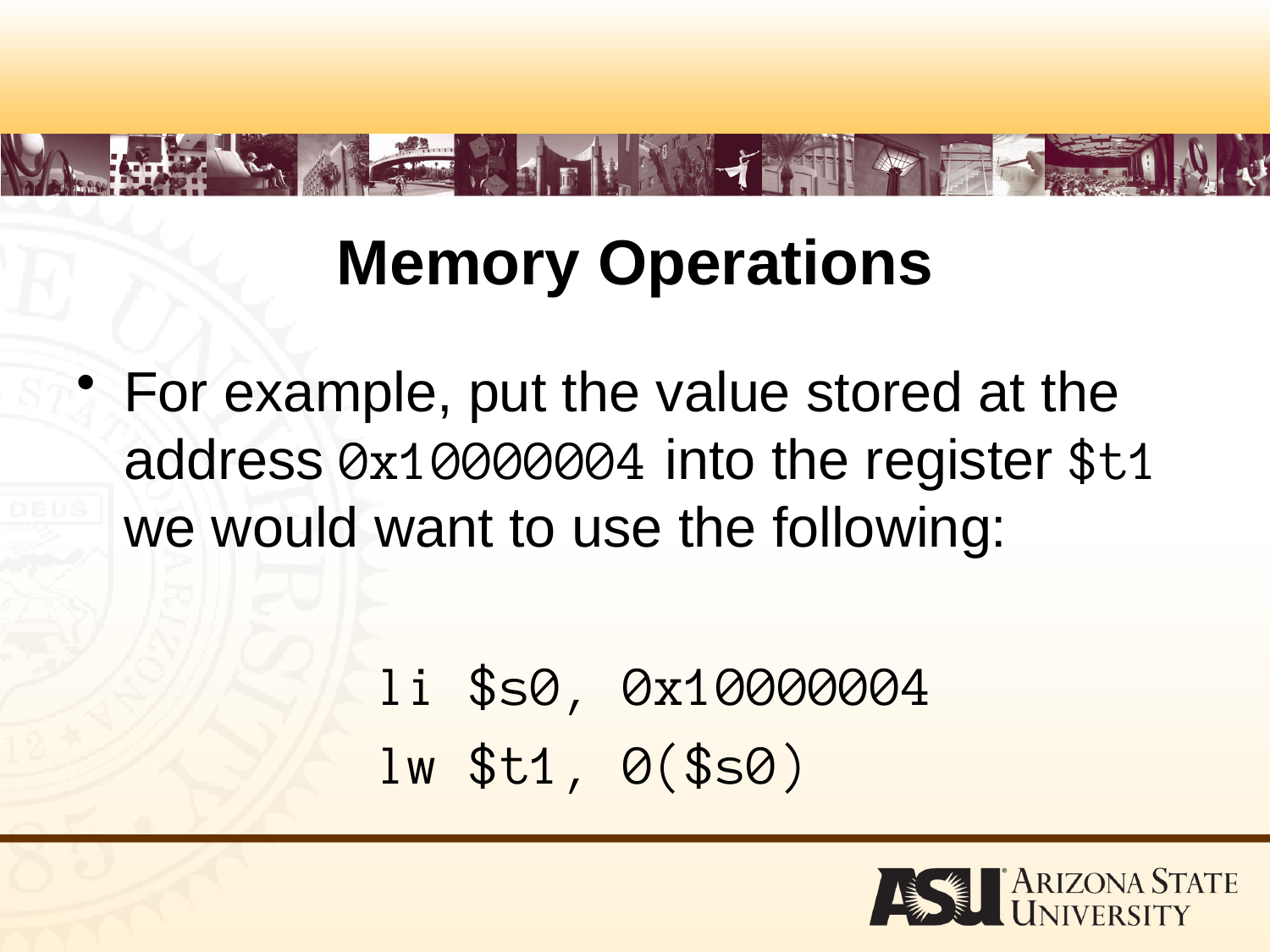

# Memory Operations
For example, put the value stored at the address 0x10000004 into the register $t1 we would want to use the following:

			li $s0, 0x10000004
			lw $t1, 0($s0)